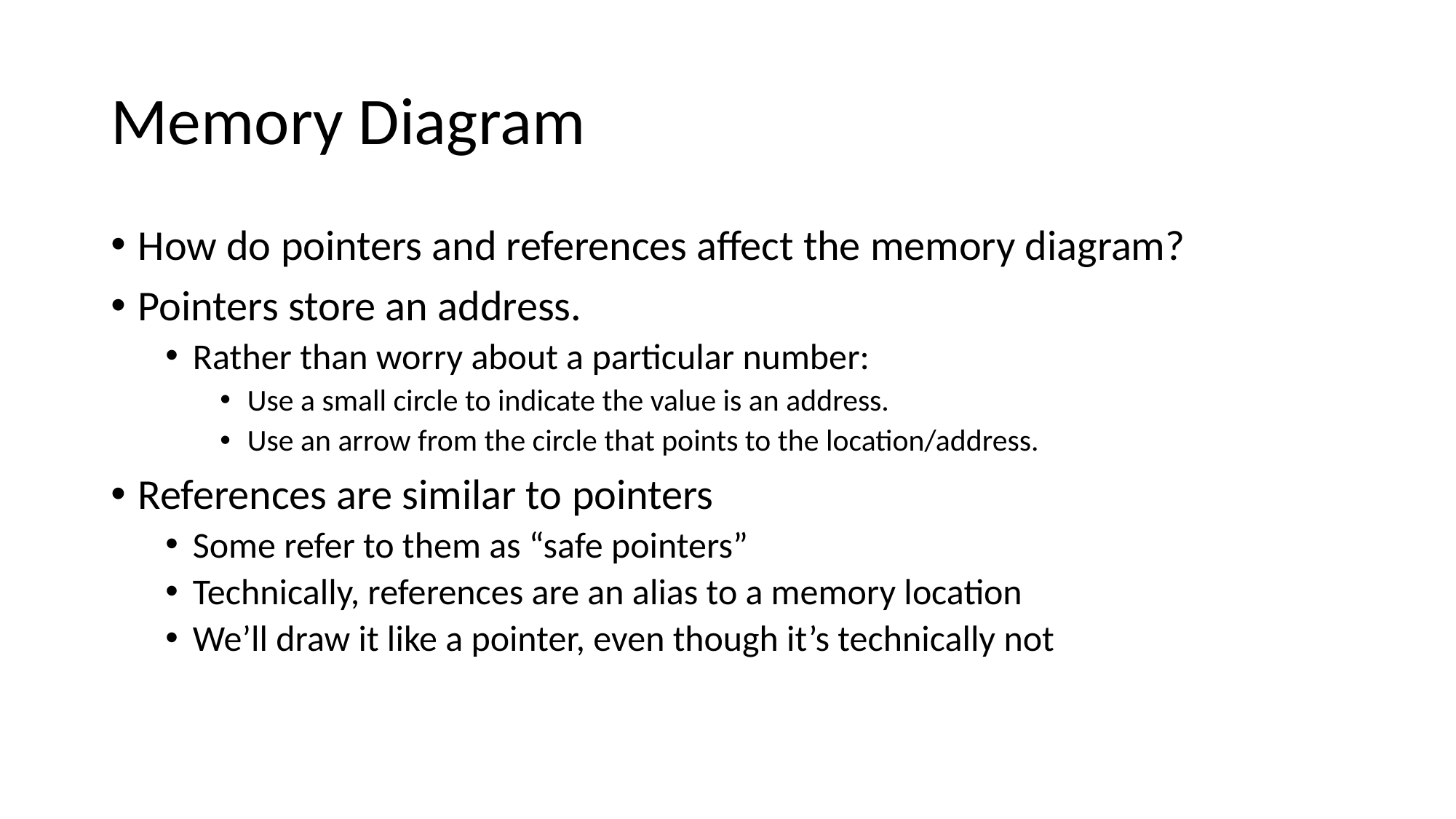

# Memory Diagram
How do pointers and references affect the memory diagram?
Pointers store an address.
Rather than worry about a particular number:
Use a small circle to indicate the value is an address.
Use an arrow from the circle that points to the location/address.
References are similar to pointers
Some refer to them as “safe pointers”
Technically, references are an alias to a memory location
We’ll draw it like a pointer, even though it’s technically not